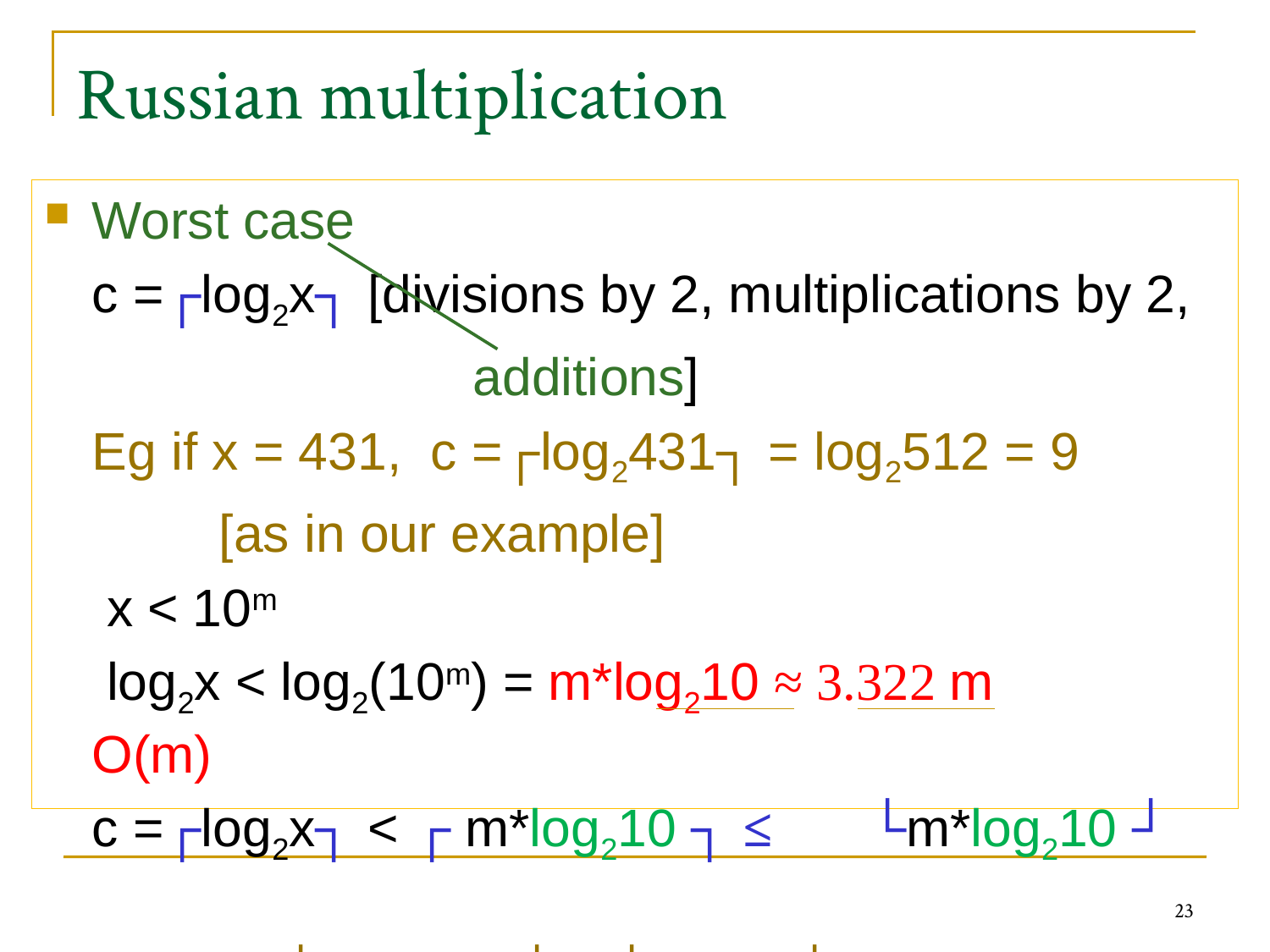

# Russian multiplication
Worst case
	c =┌log2x┐ [divisions by 2, multiplications by 2,
				additions]
	Eg if x = 431,  c =┌log2431┐ = log2512 = 9
		[as in our example]
	 x < 10m
	 log2x < log2(10m) = m*log210 ≈ 3.322 m 	O(m)
	c =┌log2x┐ < ┌ m*log210 ┐ ≤	 └m*log210 ┘
	Eg  c  ≤ └ 3.322*3 ┘ = └ 9.966 ┘ =  9
23